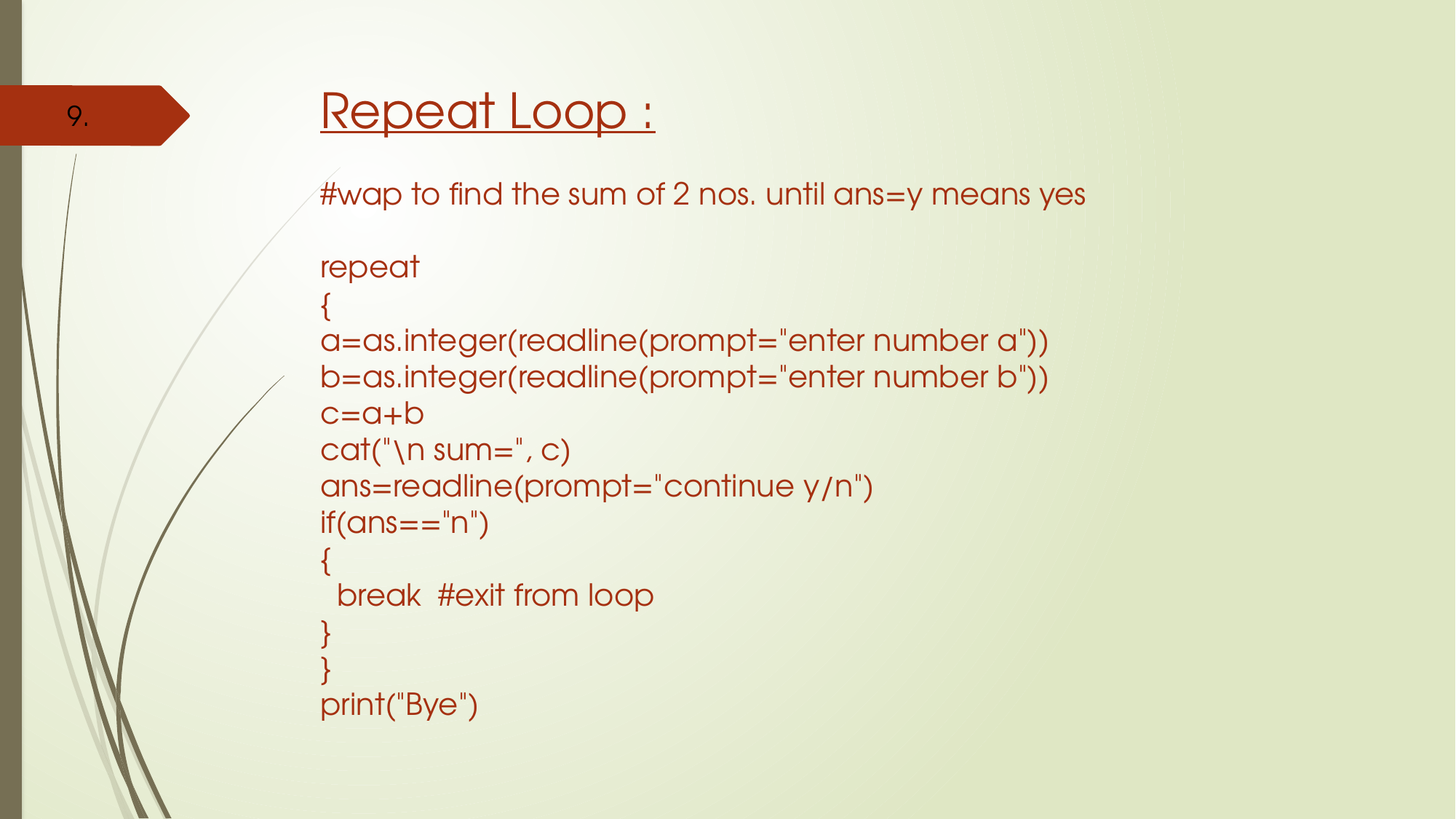

# Repeat Loop : #wap to find the sum of 2 nos. until ans=y means yes repeat { a=as.integer(readline(prompt="enter number a")) b=as.integer(readline(prompt="enter number b")) c=a+b cat("\n sum=", c) ans=readline(prompt="continue y/n") if(ans=="n") { break  #exit from loop } } print("Bye")
9.